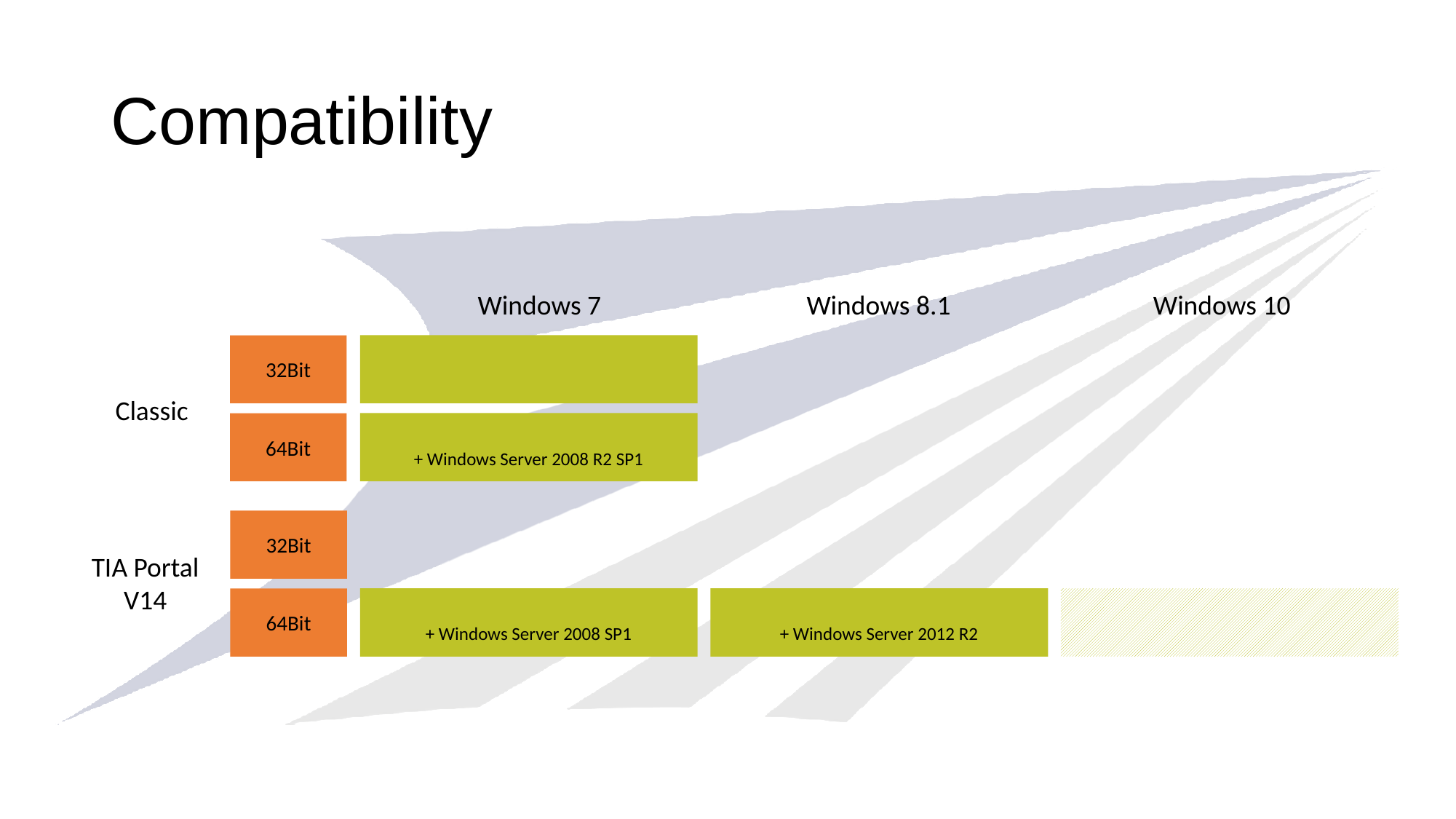

# Compatibility
Windows 7
Windows 8.1
Windows 10

32Bit
Classic
+ Windows Server 2008 R2 SP1
64Bit
32Bit
TIA Portal
V14
+ Windows Server 2008 SP1
+ Windows Server 2012 R2

64Bit